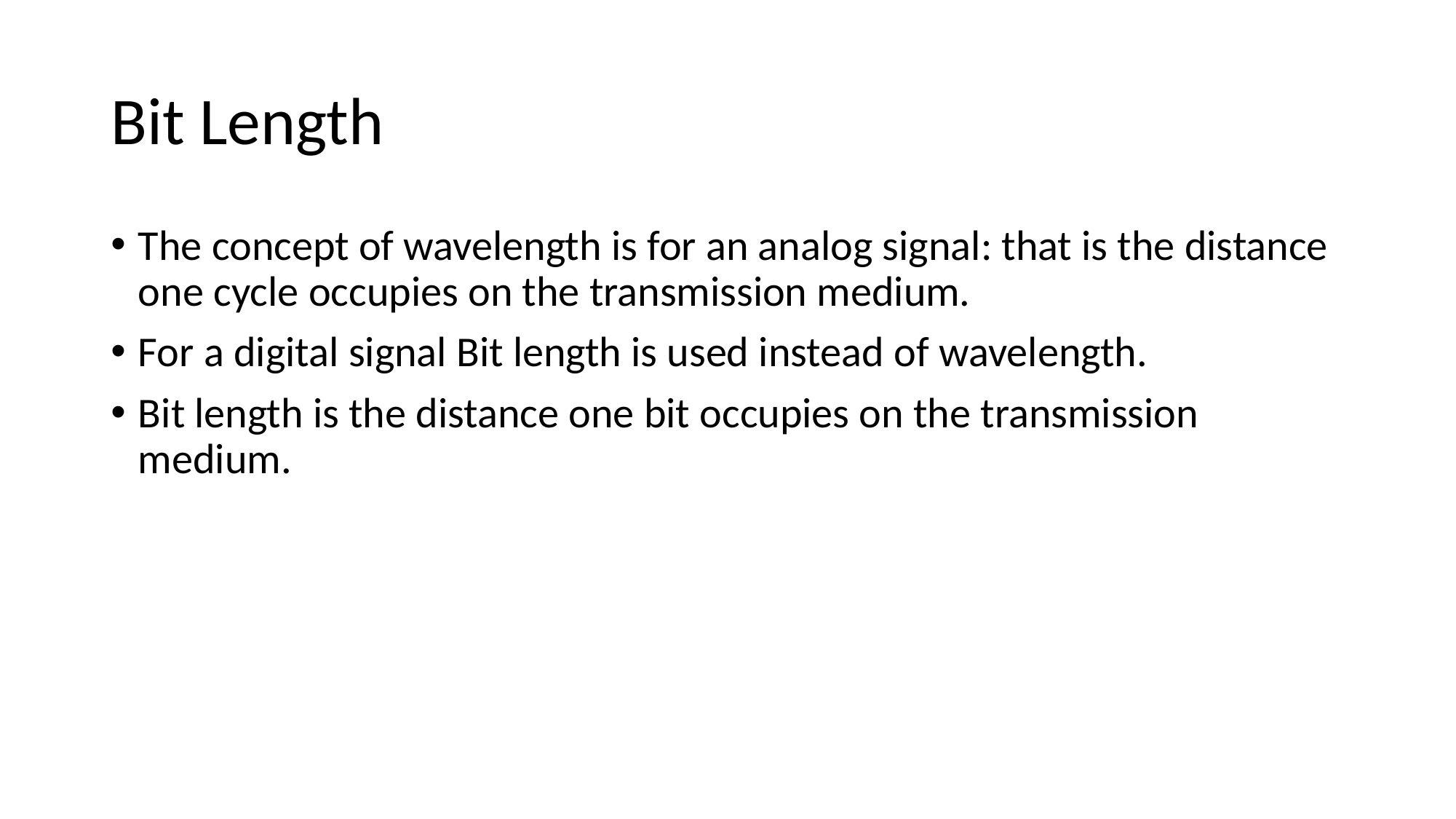

Bit Length
The concept of wavelength is for an analog signal: that is the distance one cycle occupies on the transmission medium.
For a digital signal Bit length is used instead of wavelength.
Bit length is the distance one bit occupies on the transmission medium.